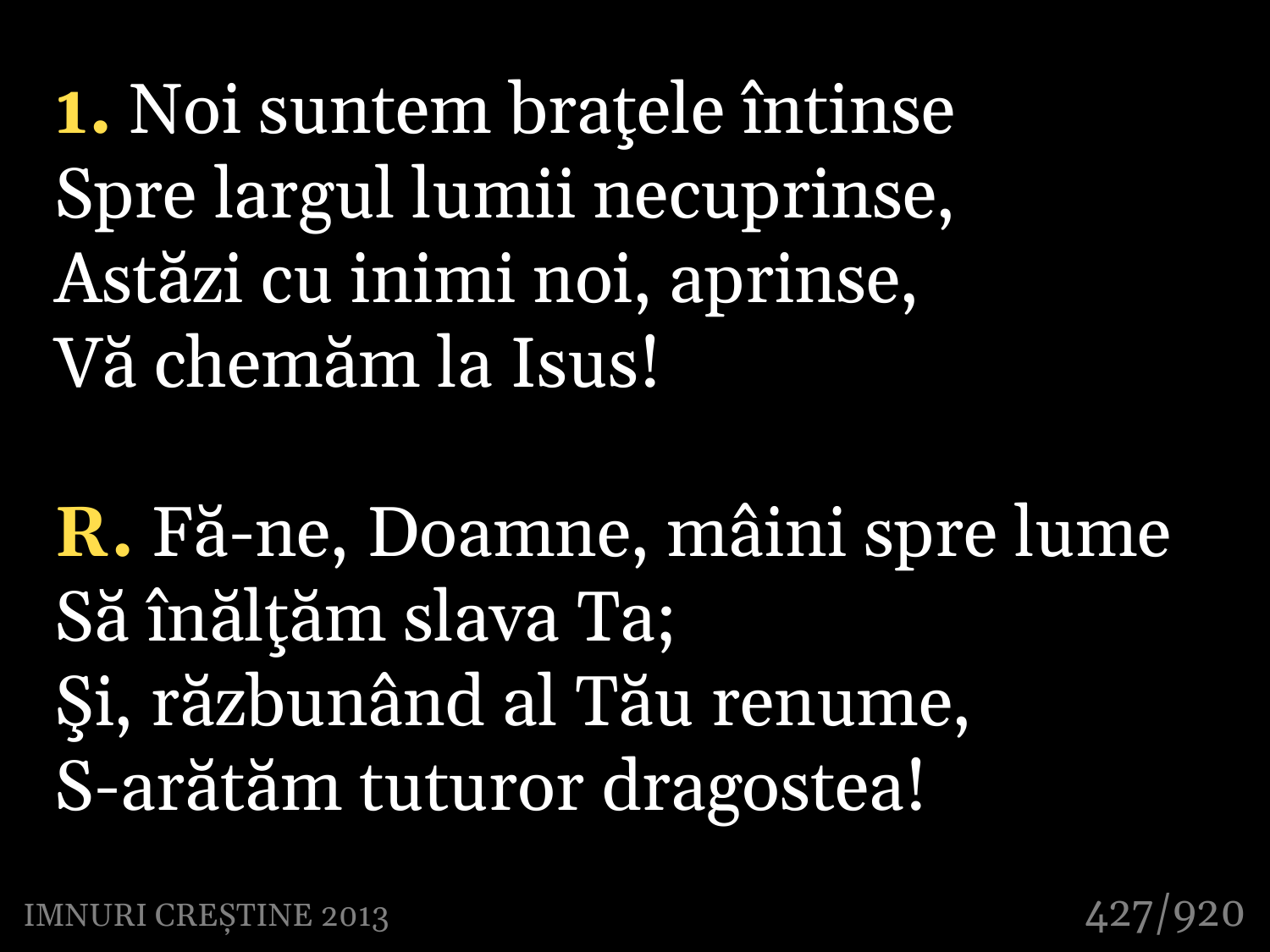

1. Noi suntem braţele întinse
Spre largul lumii necuprinse,
Astăzi cu inimi noi, aprinse,
Vă chemăm la Isus!

R. Fă-ne, Doamne, mâini spre lume
Să înălţăm slava Ta;
Şi, răzbunând al Tău renume,
S-arătăm tuturor dragostea!
427/920
IMNURI CREȘTINE 2013